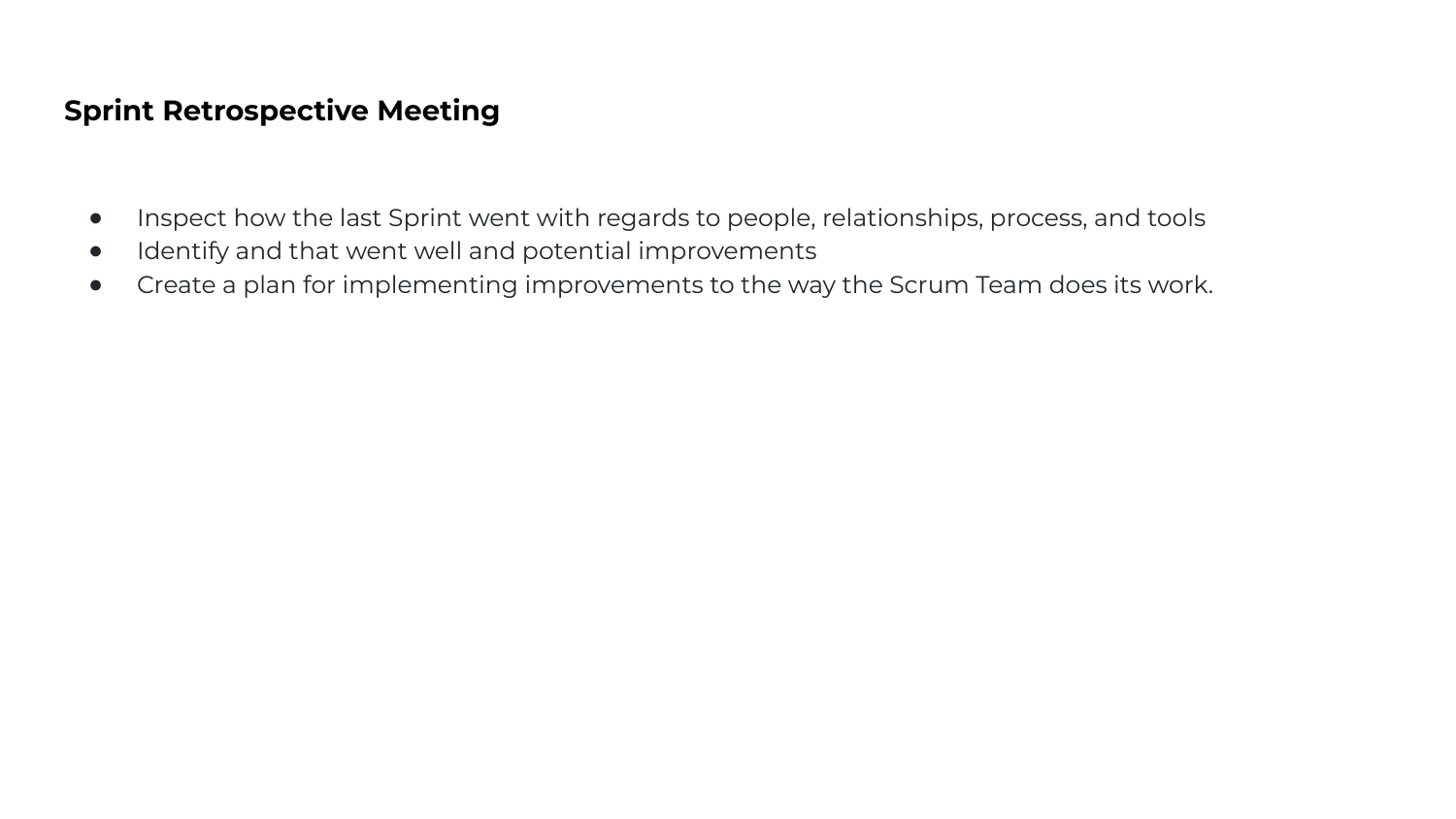

# Sprint Retrospective Meeting
Inspect how the last Sprint went with regards to people, relationships, process, and tools
Identify and that went well and potential improvements
Create a plan for implementing improvements to the way the Scrum Team does its work.